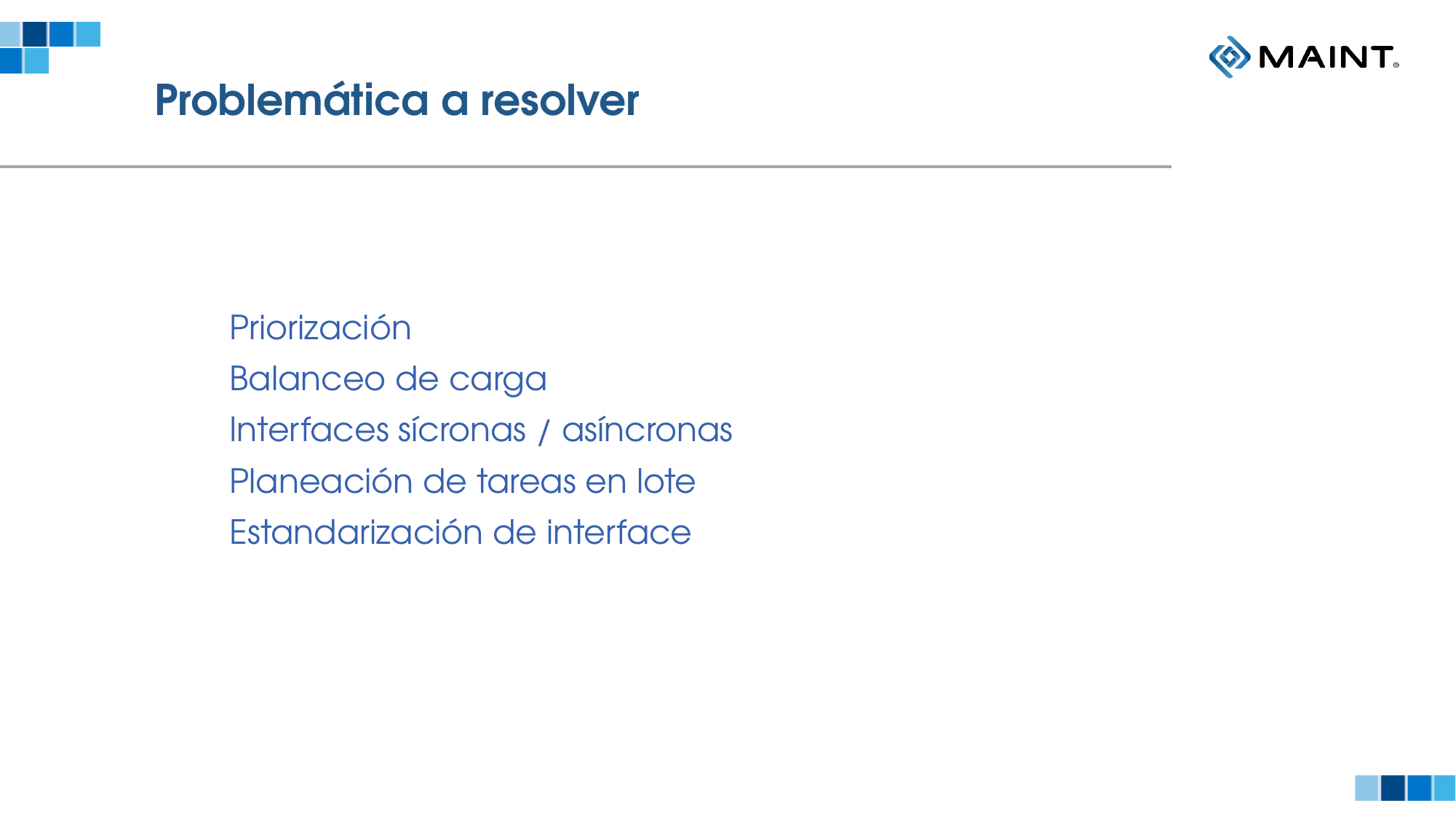

Problemática a resolver
Priorización
Balanceo de carga
Interfaces sícronas / asíncronas
Planeación de tareas en lote
Estandarización de interface